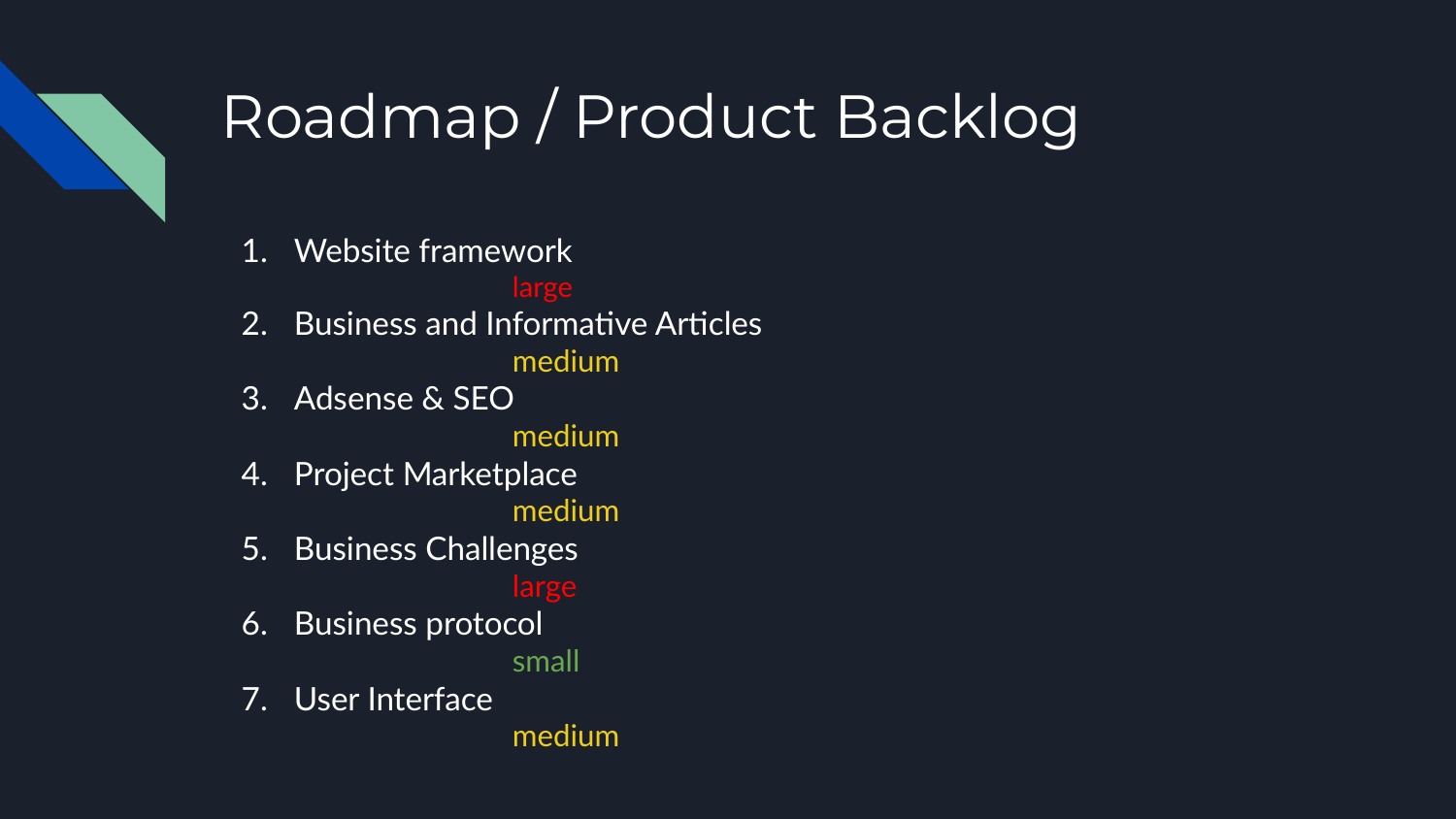

# Roadmap / Product Backlog
Website framework
		large
Business and Informative Articles
		medium
Adsense & SEO
		medium
Project Marketplace
		medium
Business Challenges
		large
Business protocol
		small
User Interface
		medium